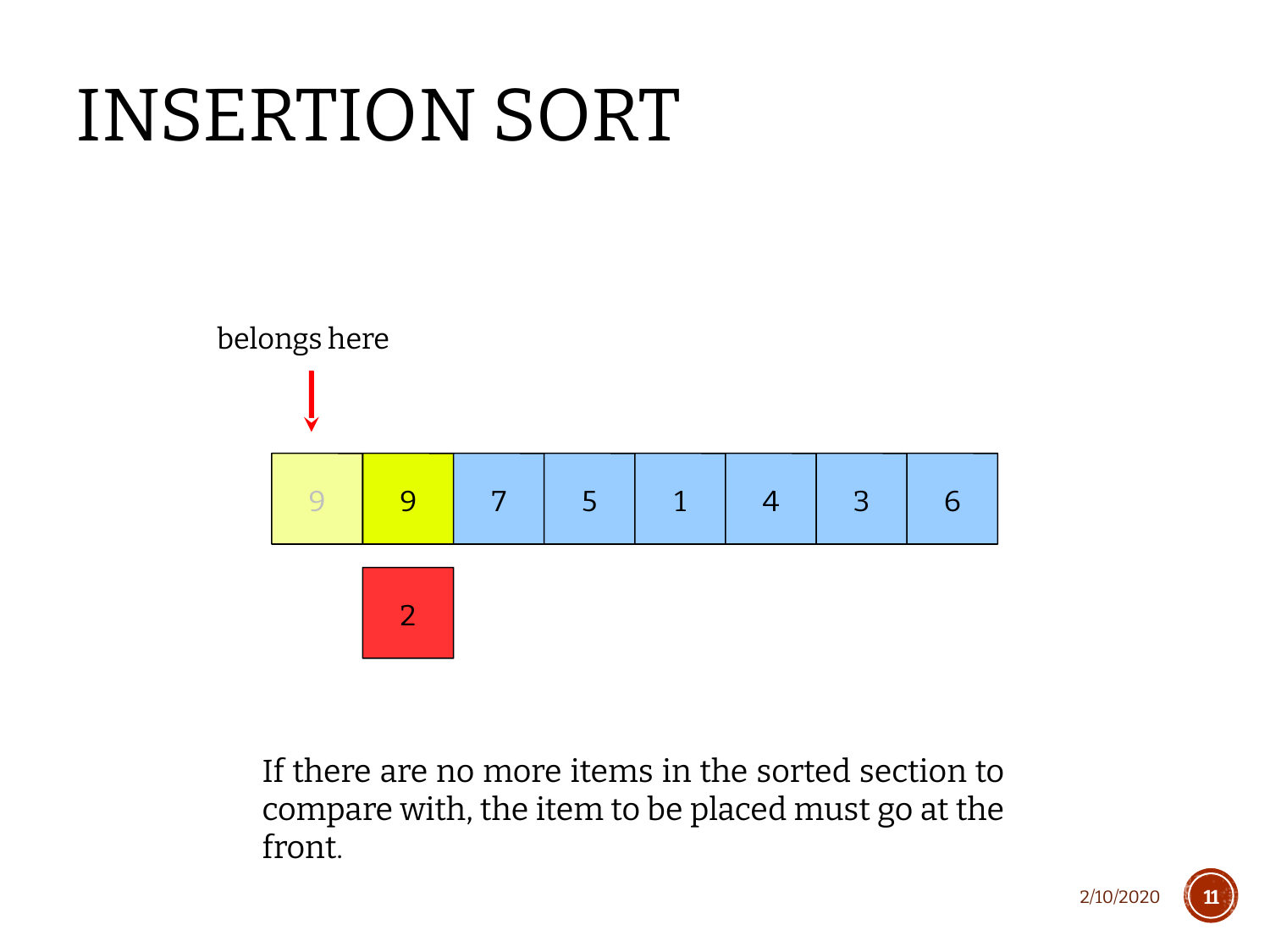

# Insertion Sort
belongs here

9
9
7
5
1
4
3
6
2
If there are no more items in the sorted section to compare with, the item to be placed must go at the front.
2/10/2020
11